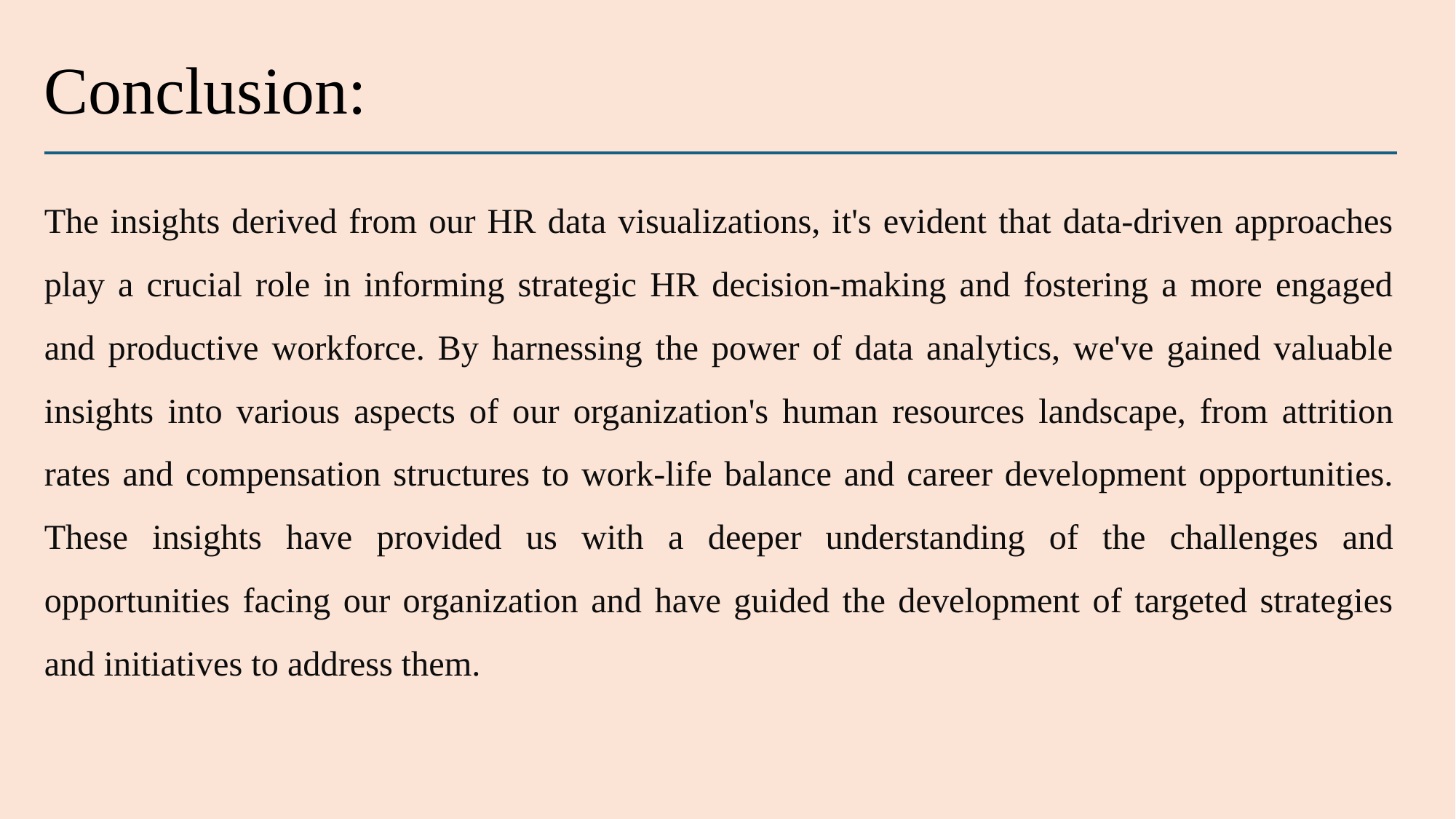

# Conclusion:
The insights derived from our HR data visualizations, it's evident that data-driven approaches play a crucial role in informing strategic HR decision-making and fostering a more engaged and productive workforce. By harnessing the power of data analytics, we've gained valuable insights into various aspects of our organization's human resources landscape, from attrition rates and compensation structures to work-life balance and career development opportunities. These insights have provided us with a deeper understanding of the challenges and opportunities facing our organization and have guided the development of targeted strategies and initiatives to address them.